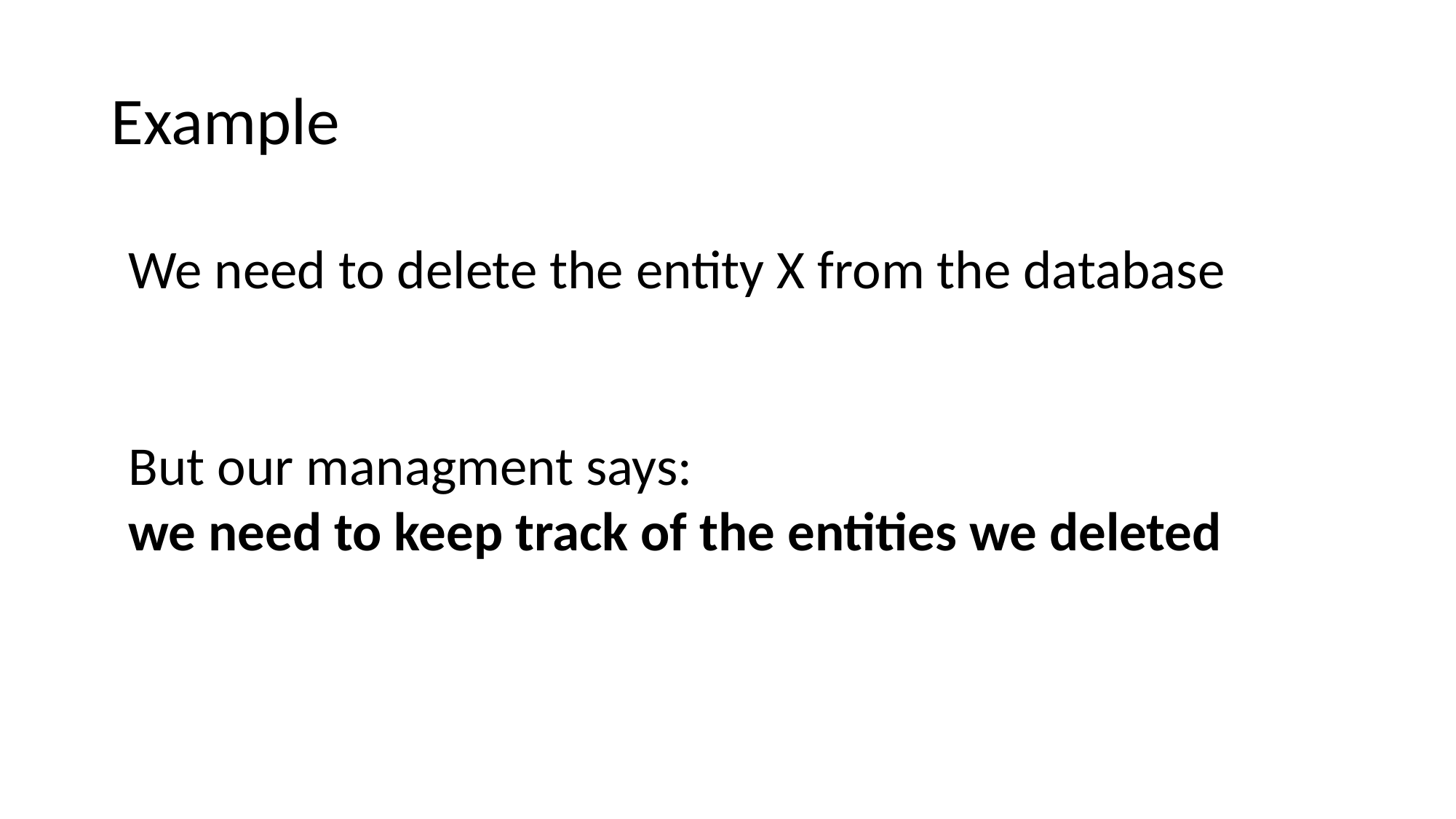

# Example
We need to delete the entity X from the database

But our managment says:
we need to keep track of the entities we deleted